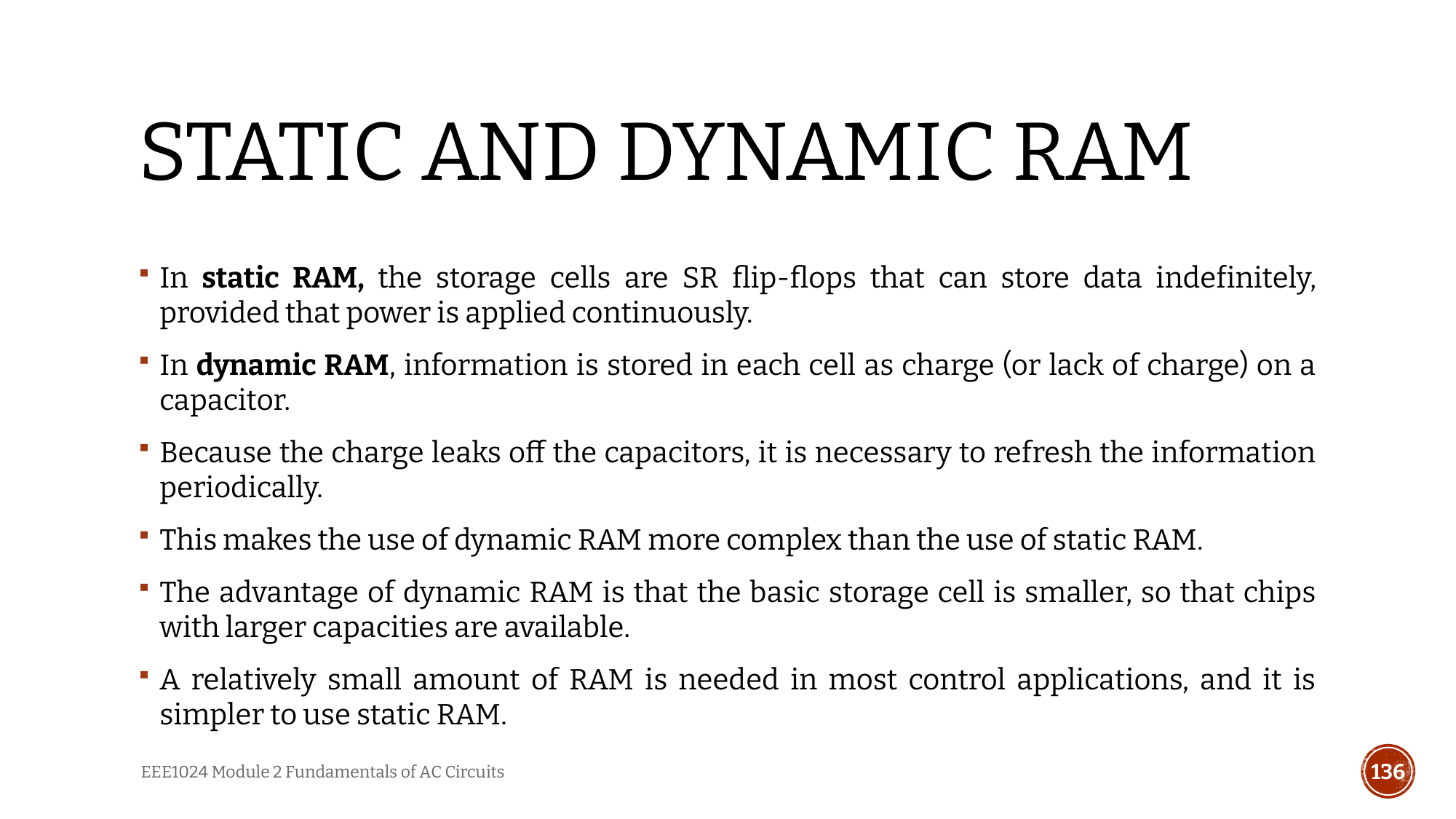

# Static and dynamic ram
In static RAM, the storage cells are SR flip-flops that can store data indefinitely, provided that power is applied continuously.
In dynamic RAM, information is stored in each cell as charge (or lack of charge) on a capacitor.
Because the charge leaks off the capacitors, it is necessary to refresh the information periodically.
This makes the use of dynamic RAM more complex than the use of static RAM.
The advantage of dynamic RAM is that the basic storage cell is smaller, so that chips with larger capacities are available.
A relatively small amount of RAM is needed in most control applications, and it is simpler to use static RAM.
EEE1024 Module 2 Fundamentals of AC Circuits
136